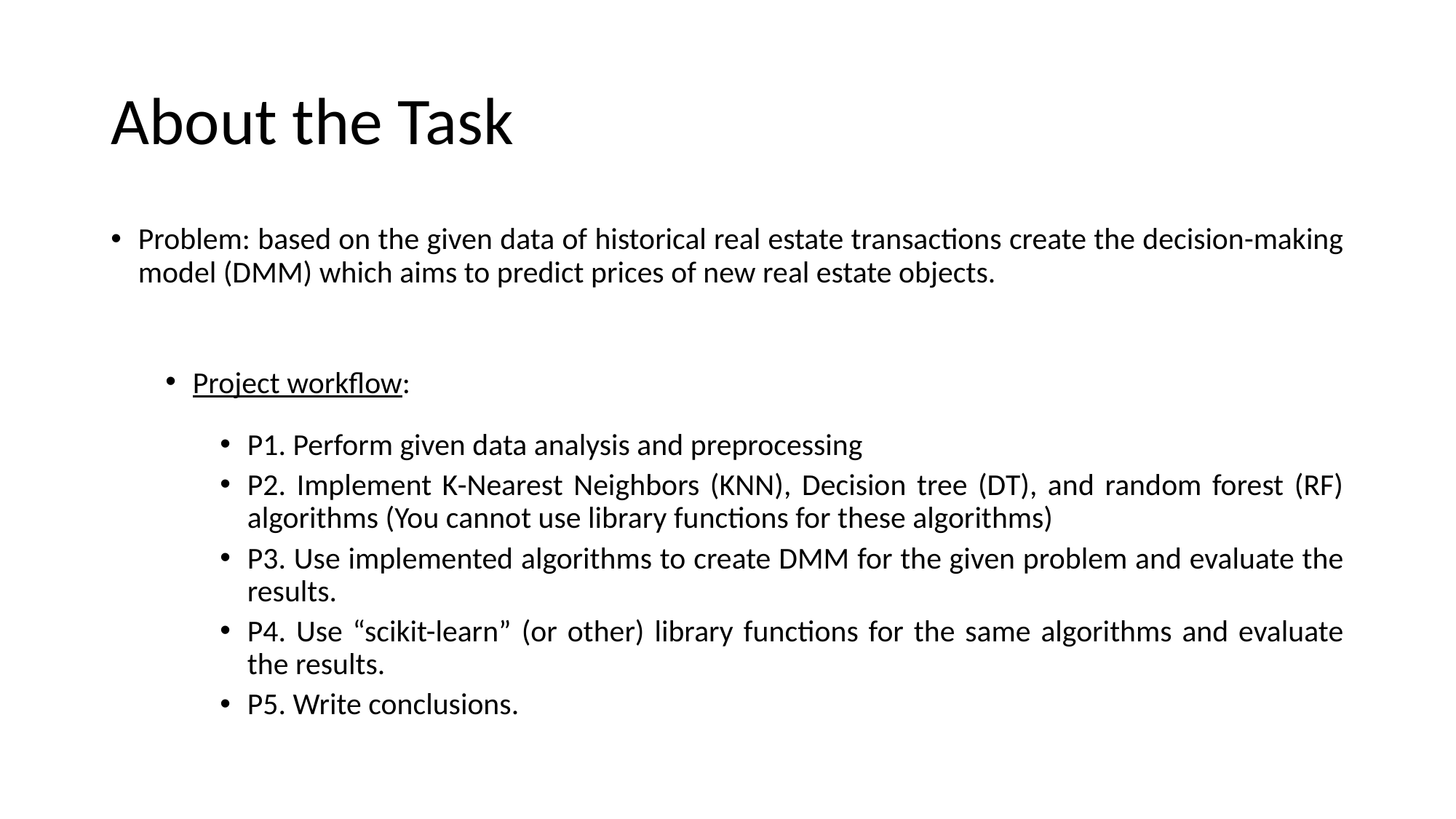

# About the Task
Problem: based on the given data of historical real estate transactions create the decision-making model (DMM) which aims to predict prices of new real estate objects.

Project workflow:
P1. Perform given data analysis and preprocessing
P2. Implement K-Nearest Neighbors (KNN), Decision tree (DT), and random forest (RF) algorithms (You cannot use library functions for these algorithms)
P3. Use implemented algorithms to create DMM for the given problem and evaluate the results.
P4. Use “scikit-learn” (or other) library functions for the same algorithms and evaluate the results.
P5. Write conclusions.